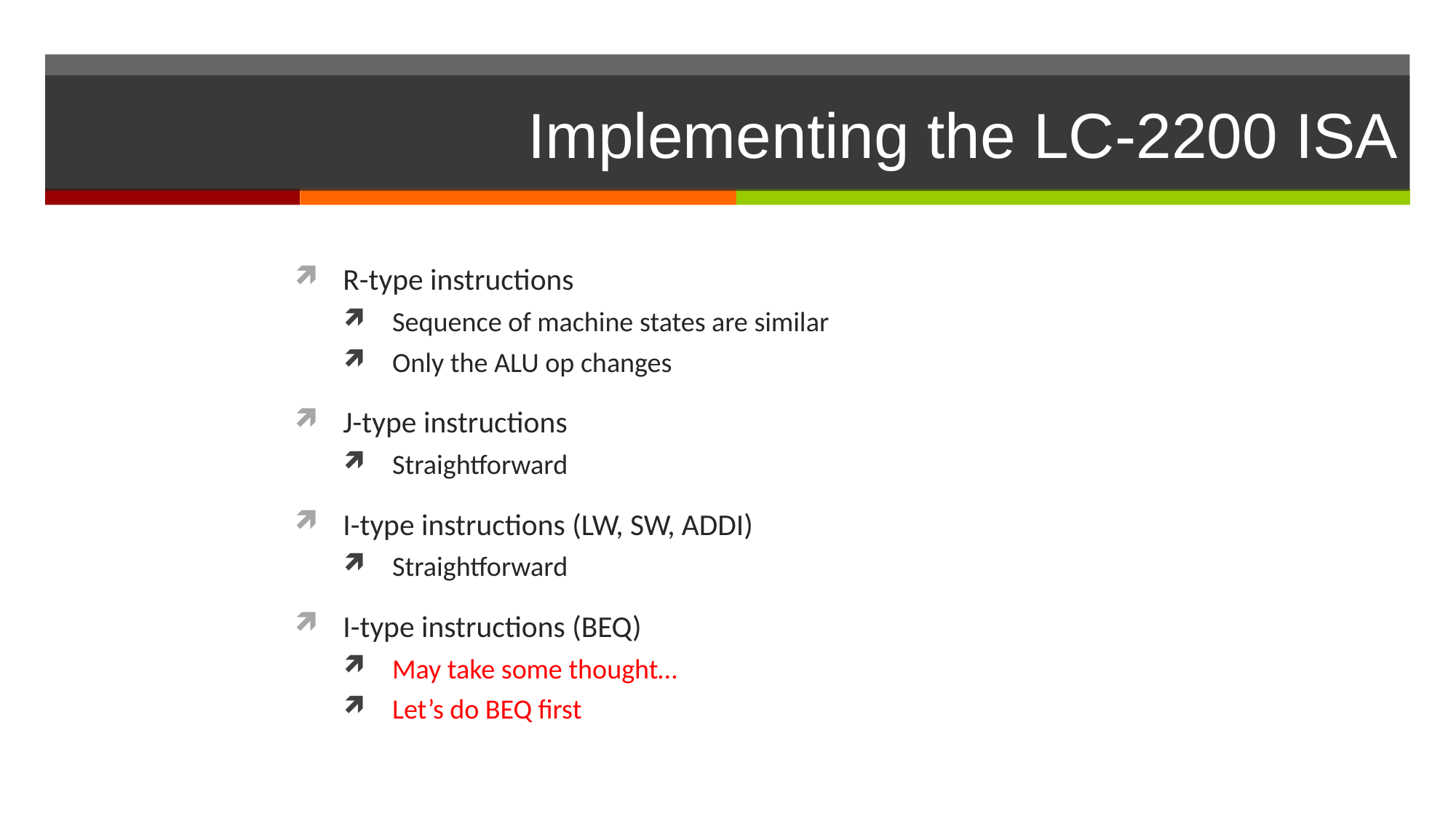

# Implementing the LC-2200 ISA
R-type instructions
Sequence of machine states are similar
Only the ALU op changes
J-type instructions
Straightforward
I-type instructions (LW, SW, ADDI)
Straightforward
I-type instructions (BEQ)
May take some thought…
Let’s do BEQ first